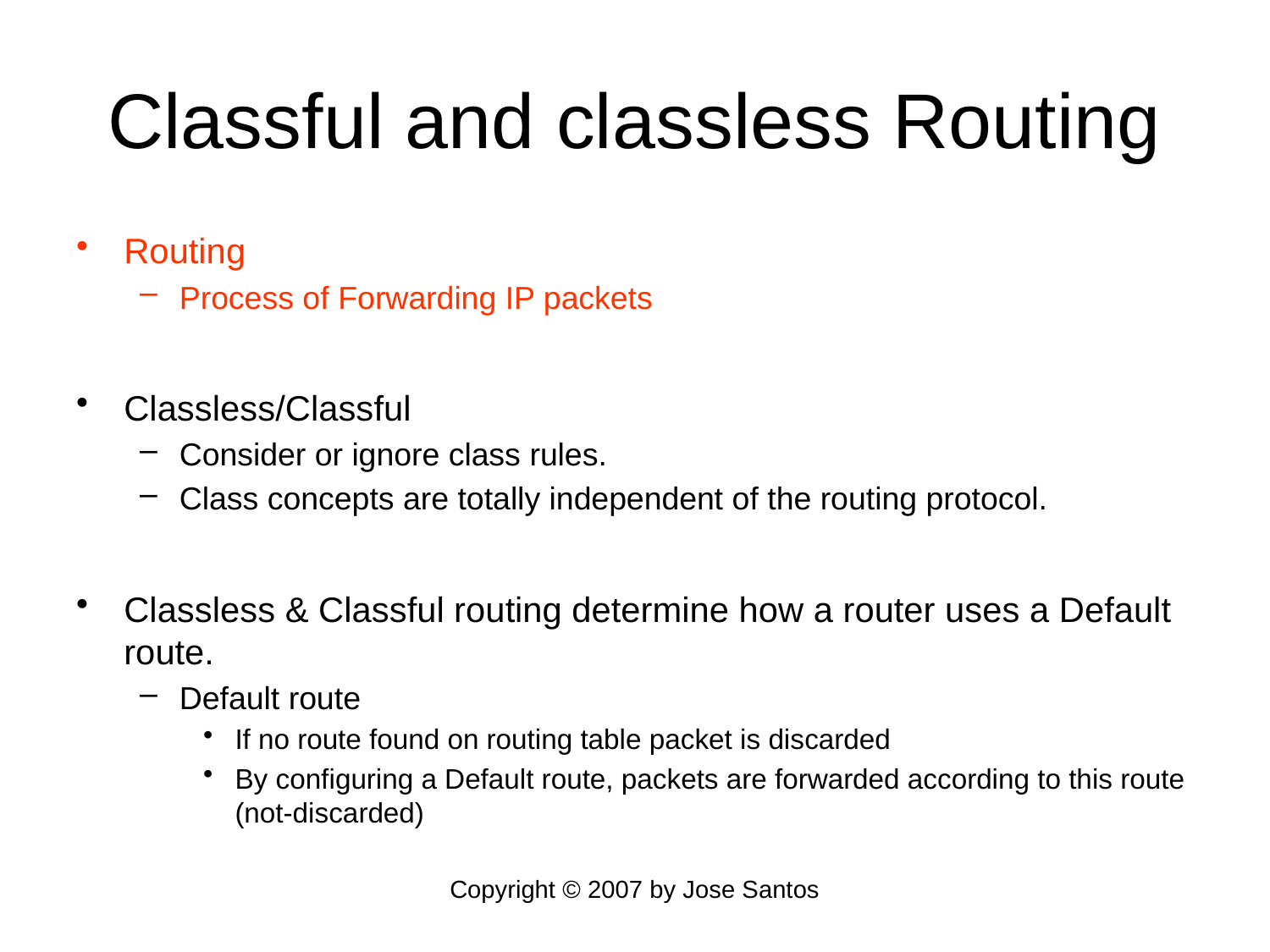

# Classful and classless Routing
Routing
Process of Forwarding IP packets

Classless/Classful
Consider or ignore class rules.
Class concepts are totally independent of the routing protocol.

Classless & Classful routing determine how a router uses a Default route.
Default route
If no route found on routing table packet is discarded
By configuring a Default route, packets are forwarded according to this route (not-discarded)
Copyright © 2007 by Jose Santos